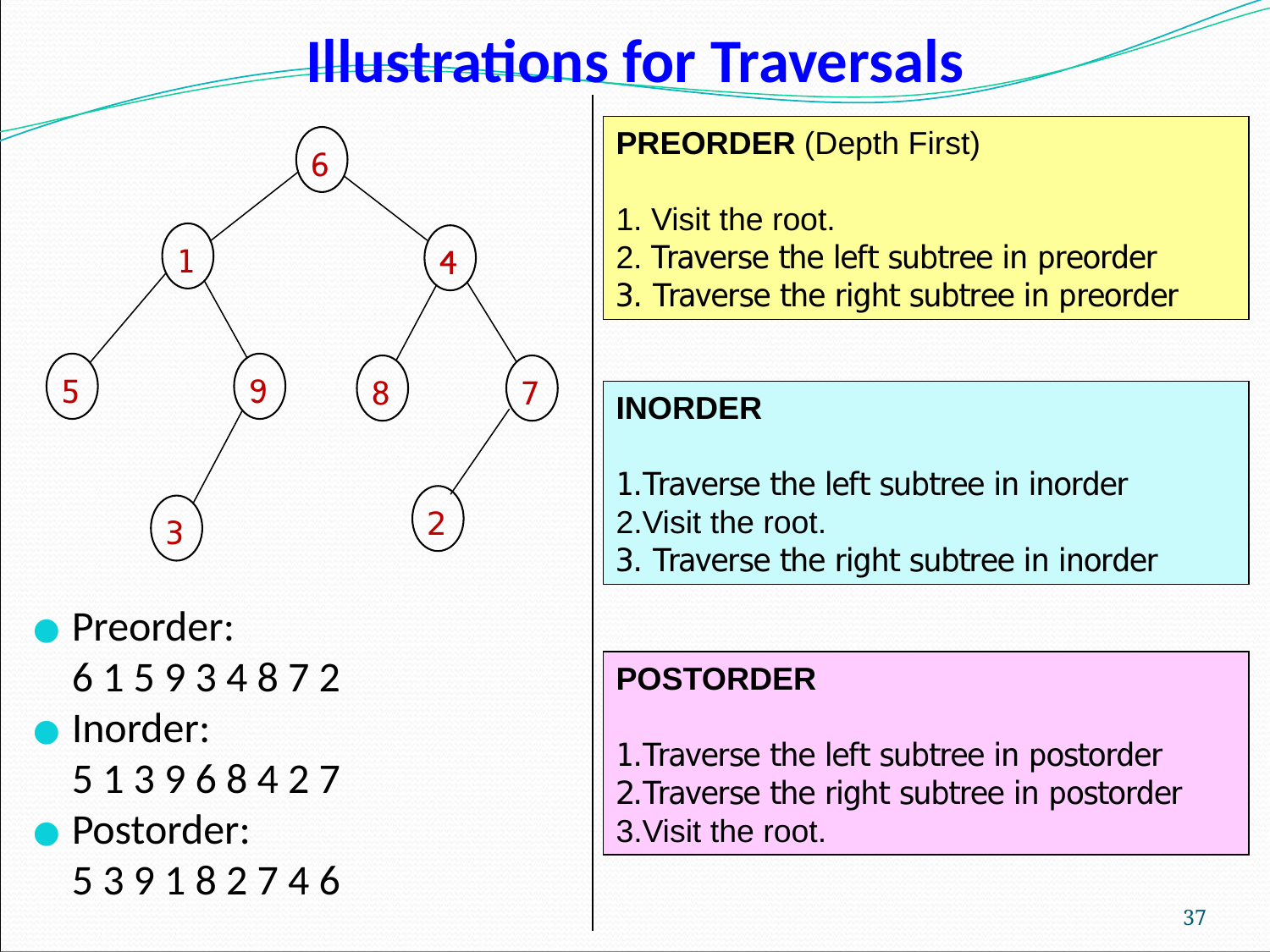

# Illustrations for Traversals
PREORDER (Depth First)

1. Visit the root.
2. Traverse the left subtree in preorder
3. Traverse the right subtree in preorder

6

1

4

5

9

8

7

2

3
INORDER

Traverse the left subtree in inorder
Visit the root.
3. Traverse the right subtree in inorder
Preorder:
	6 1 5 9 3 4 8 7 2
Inorder:
	5 1 3 9 6 8 4 2 7
Postorder:
	5 3 9 1 8 2 7 4 6
POSTORDER

Traverse the left subtree in postorder
Traverse the right subtree in postorder
Visit the root.
37